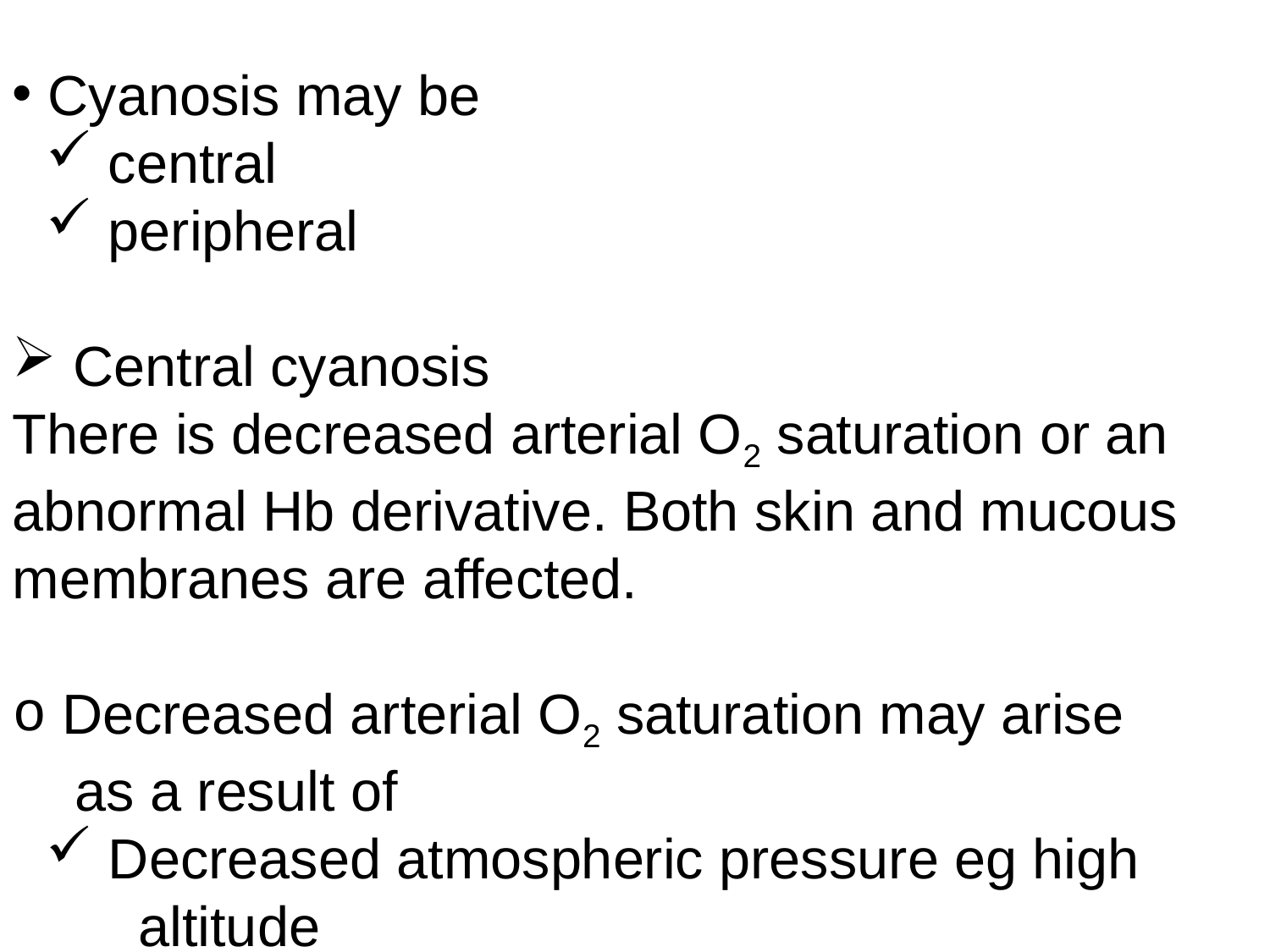

Cyanosis may be
 central
 peripheral

 Central cyanosis
There is decreased arterial O2 saturation or an abnormal Hb derivative. Both skin and mucous membranes are affected.

 Decreased arterial O2 saturation may arise
    as a result of
 Decreased atmospheric pressure eg high
    altitude